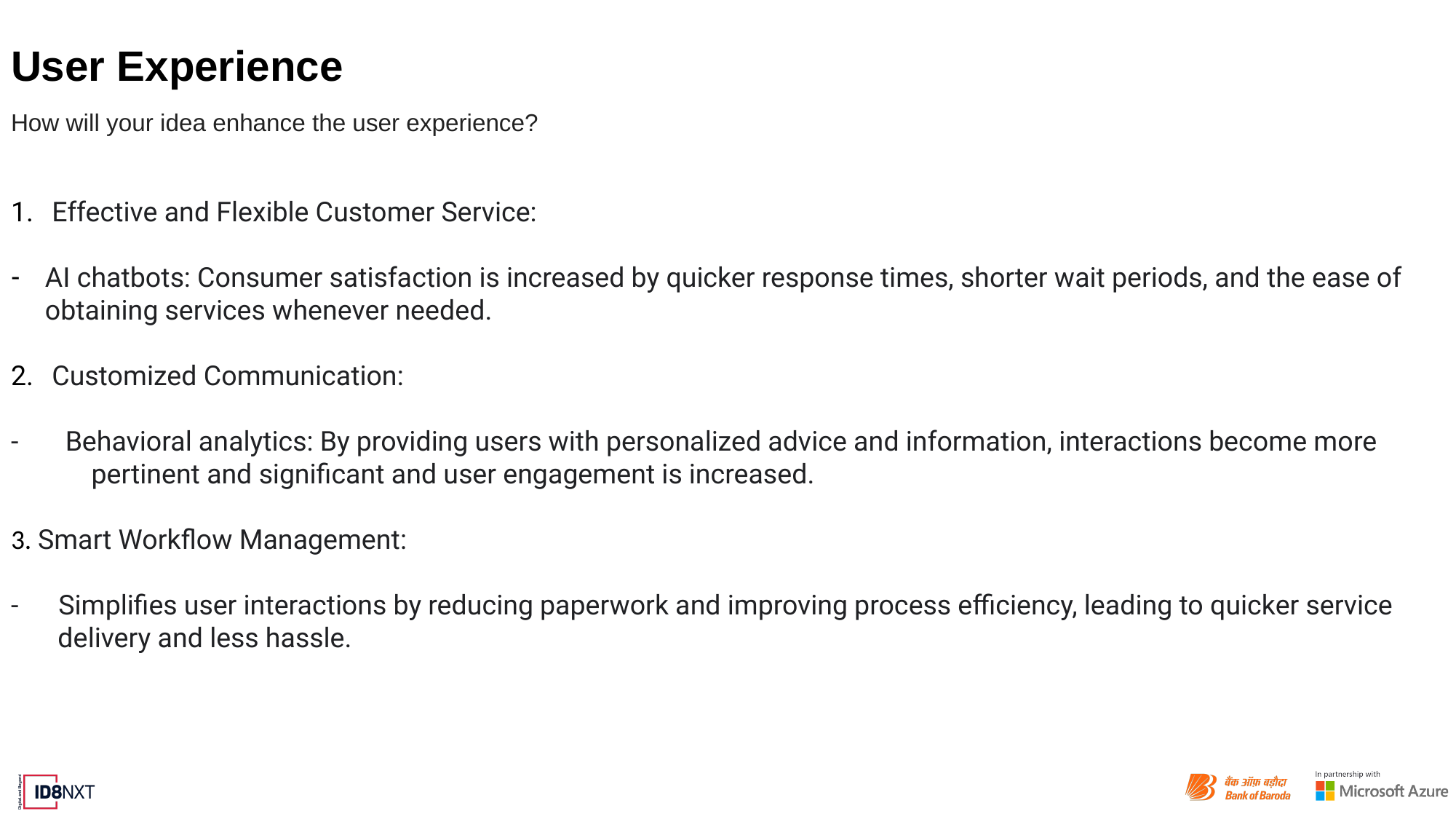

# User Experience
How will your idea enhance the user experience?

Effective and Flexible Customer Service:

AI chatbots: Consumer satisfaction is increased by quicker response times, shorter wait periods, and the ease of obtaining services whenever needed.

Customized Communication:

-       Behavioral analytics: By providing users with personalized advice and information, interactions become more                  pertinent and significant and user engagement is increased.

3. Smart Workflow Management:

-      Simplifies user interactions by reducing paperwork and improving process efficiency, leading to quicker service           delivery and less hassle.